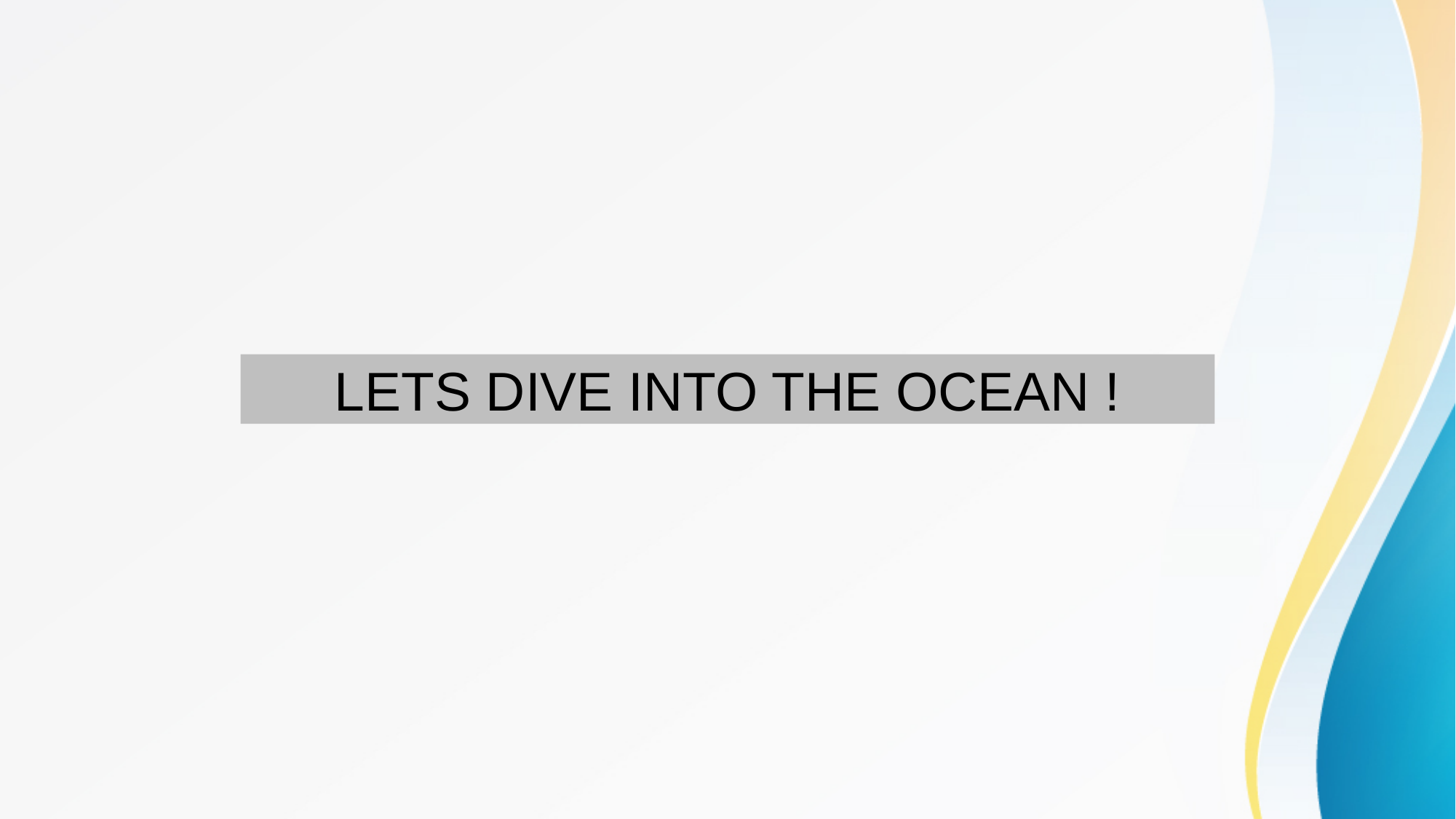

# LETS DIVE INTO THE OCEAN !